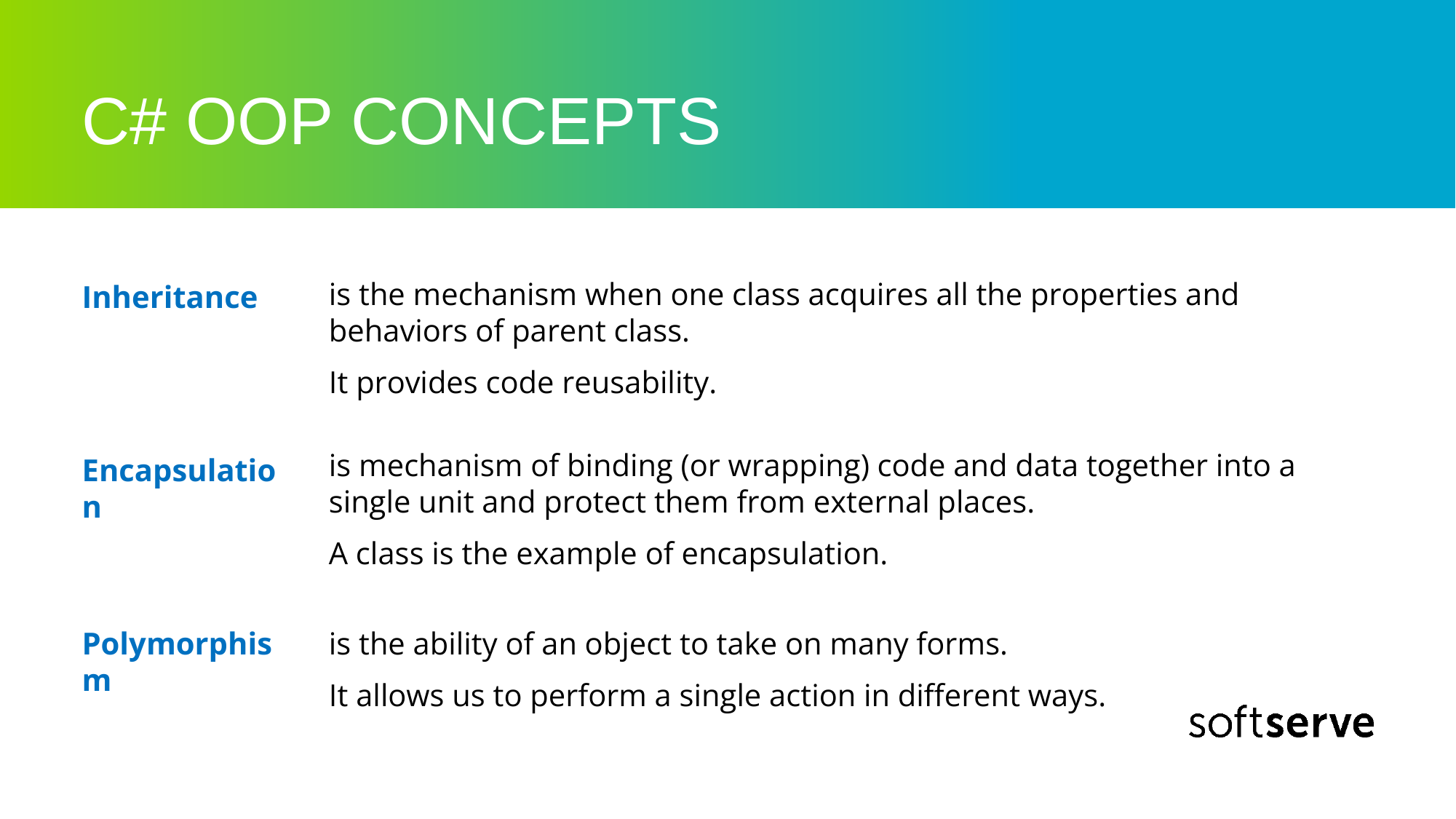

# C# OOP CONCEPTS
is the mechanism when one class acquires all the properties and behaviors of parent class.
It provides code reusability.

Inheritance
is mechanism of binding (or wrapping) code and data together into a single unit and protect them from external places.
A class is the example of encapsulation.

Encapsulation
Polymorphism
is the ability of an object to take on many forms.
It allows us to perform a single action in different ways.